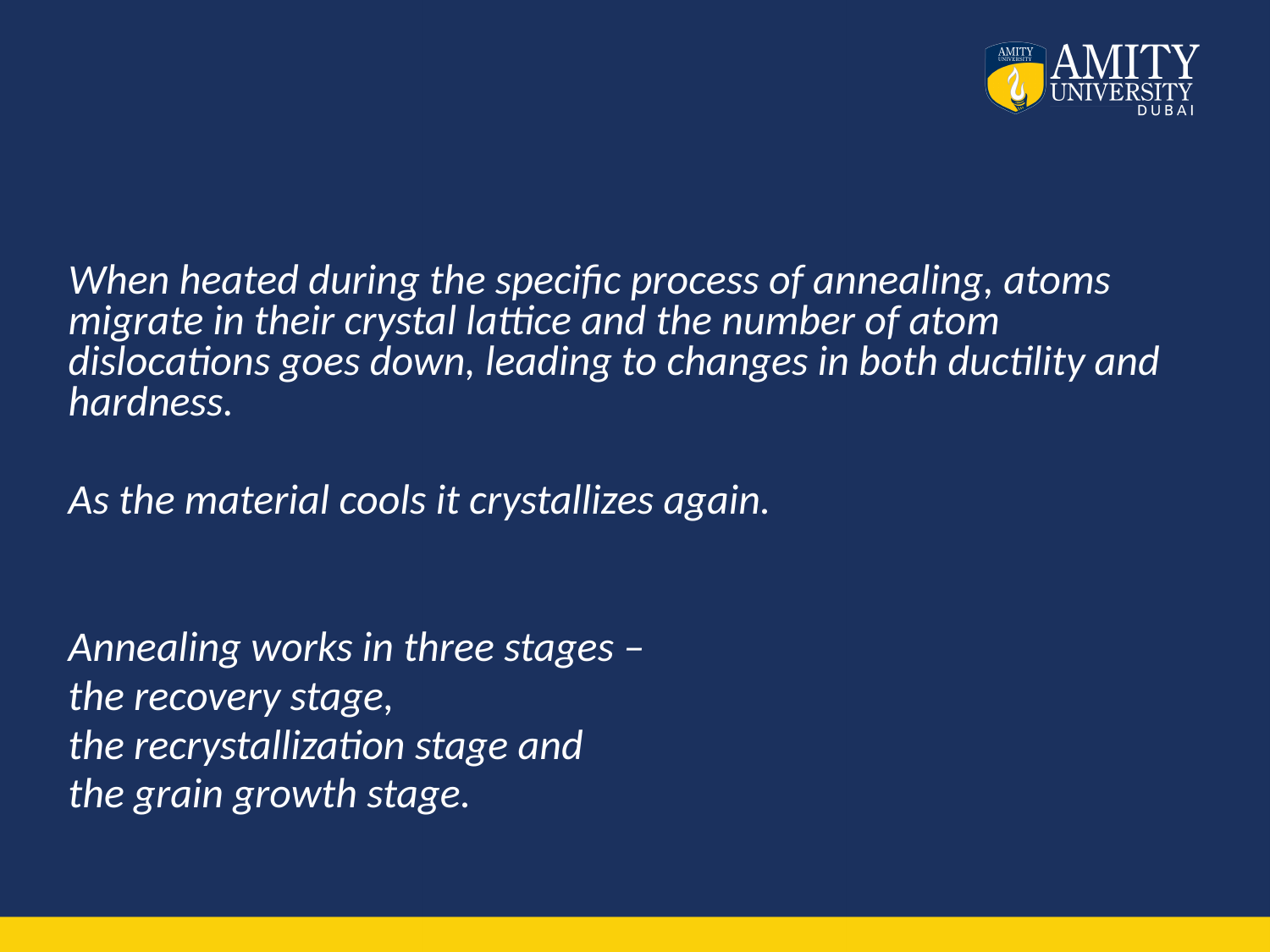

#
When heated during the specific process of annealing, atoms migrate in their crystal lattice and the number of atom dislocations goes down, leading to changes in both ductility and hardness.

As the material cools it crystallizes again.

Annealing works in three stages –
the recovery stage,
the recrystallization stage and
the grain growth stage.